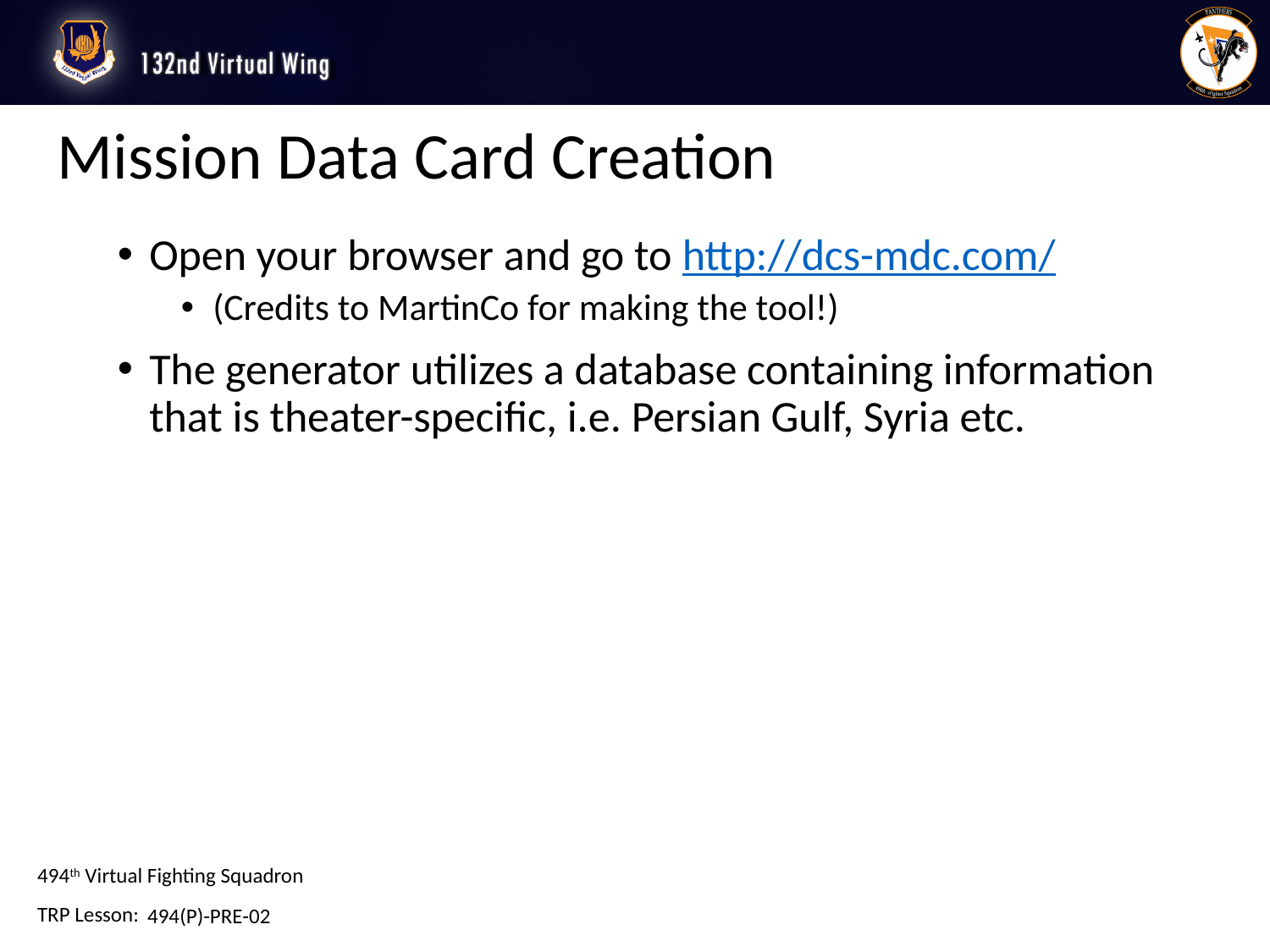

# Mission Data Card Creation
Open your browser and go to http://dcs-mdc.com/
(Credits to MartinCo for making the tool!)
The generator utilizes a database containing information that is theater-specific, i.e. Persian Gulf, Syria etc.
494(P)-PRE-02